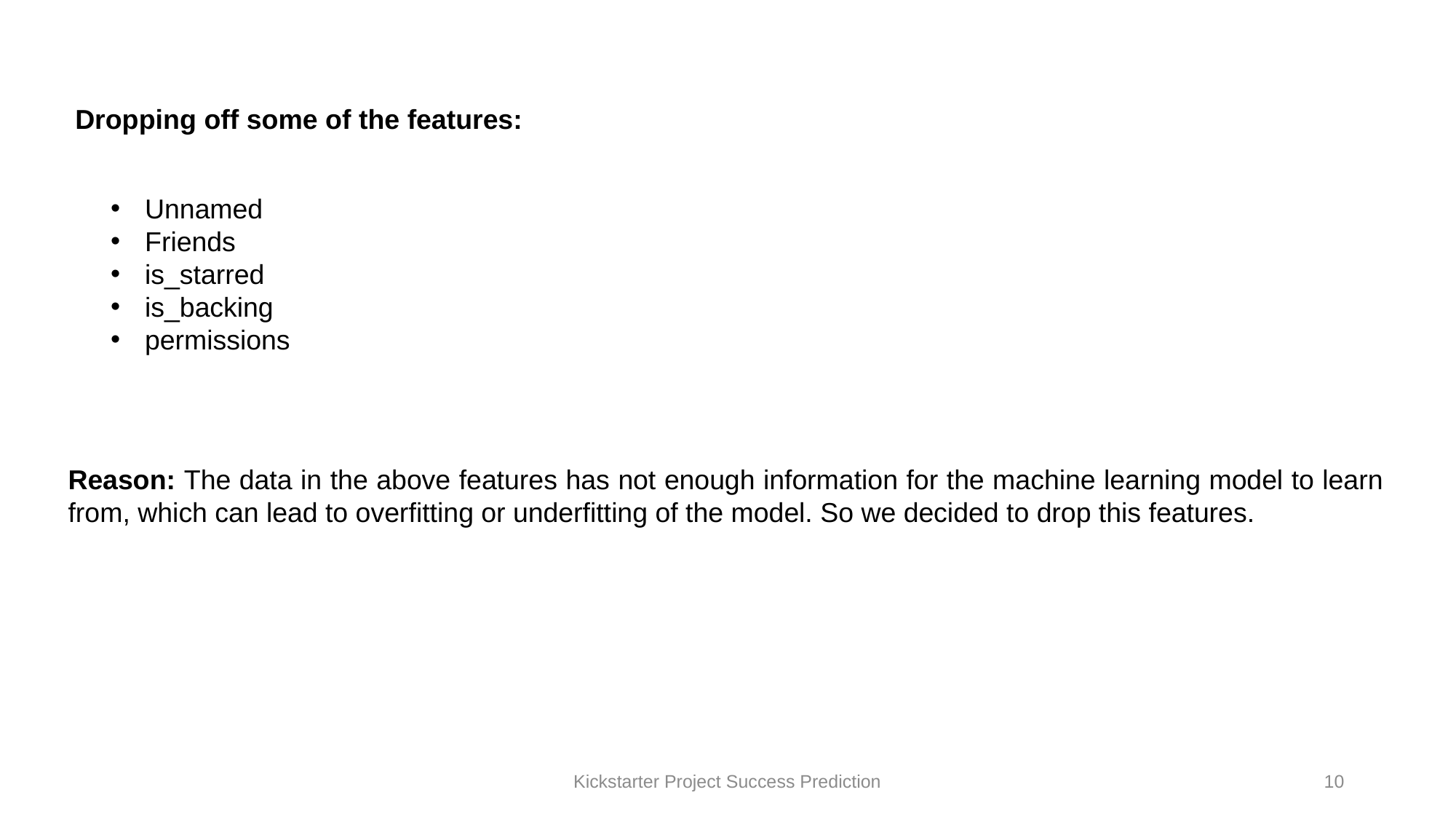

Dropping off some of the features:
Unnamed
Friends
is_starred
is_backing
permissions
Reason: The data in the above features has not enough information for the machine learning model to learn from, which can lead to overfitting or underfitting of the model. So we decided to drop this features.
Kickstarter Project Success Prediction
10